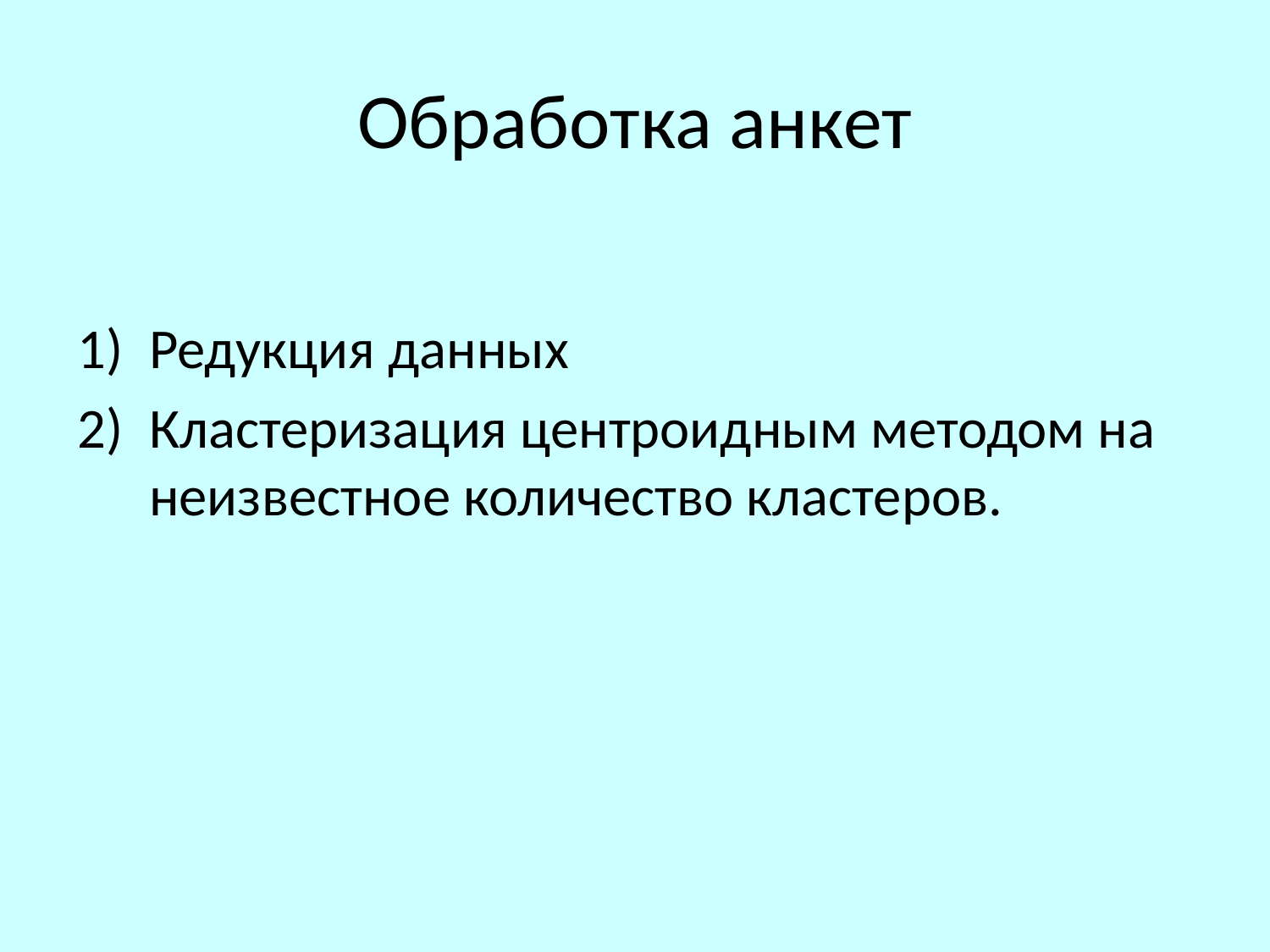

# Обработка анкет
Редукция данных
Кластеризация центроидным методом на неизвестное количество кластеров.